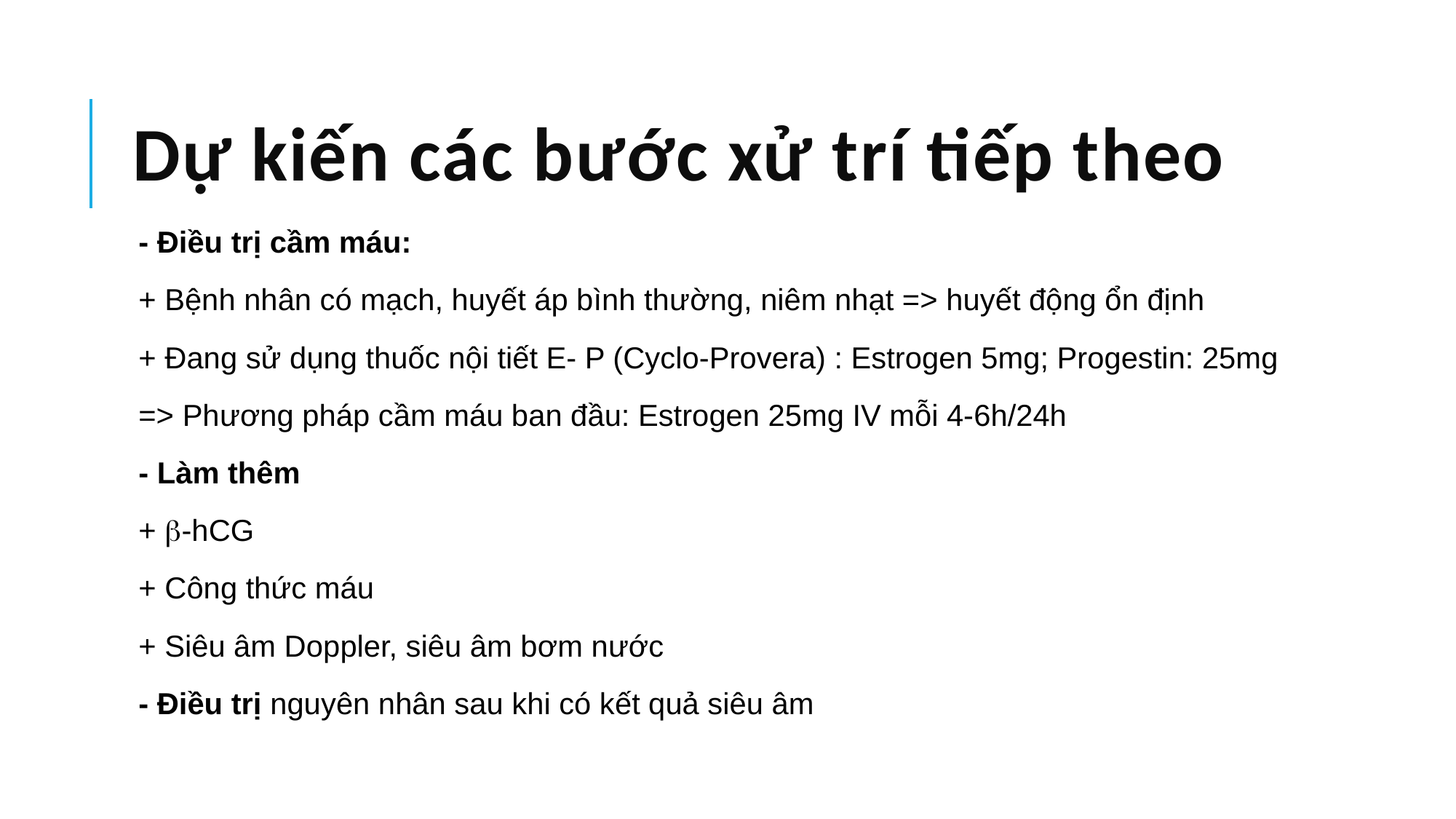

# Dự kiến các bước xử trí tiếp theo
- Điều trị cầm máu:
+ Bệnh nhân có mạch, huyết áp bình thường, niêm nhạt => huyết động ổn định
+ Đang sử dụng thuốc nội tiết E- P (Cyclo-Provera) : Estrogen 5mg; Progestin: 25mg
=> Phương pháp cầm máu ban đầu: Estrogen 25mg IV mỗi 4-6h/24h
- Làm thêm
+ β-hCG
+ Công thức máu
+ Siêu âm Doppler, siêu âm bơm nước
- Điều trị nguyên nhân sau khi có kết quả siêu âm